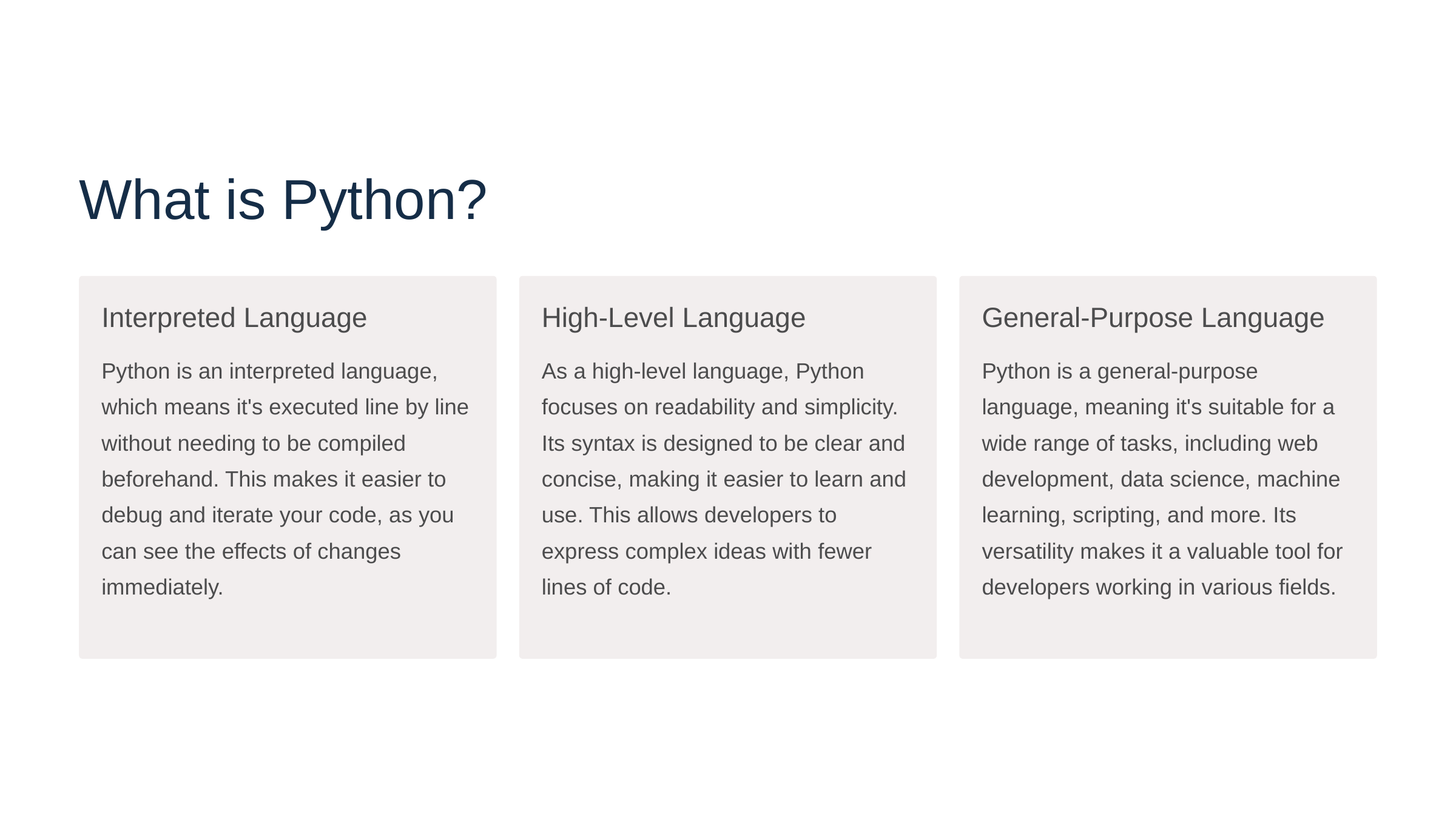

What is Python?

Interpreted Language
High-Level Language
General-Purpose Language
Python is an interpreted language, which means it's executed line by line without needing to be compiled beforehand. This makes it easier to debug and iterate your code, as you can see the effects of changes immediately.
As a high-level language, Python focuses on readability and simplicity. Its syntax is designed to be clear and concise, making it easier to learn and use. This allows developers to express complex ideas with fewer lines of code.
Python is a general-purpose language, meaning it's suitable for a wide range of tasks, including web development, data science, machine learning, scripting, and more. Its versatility makes it a valuable tool for developers working in various fields.